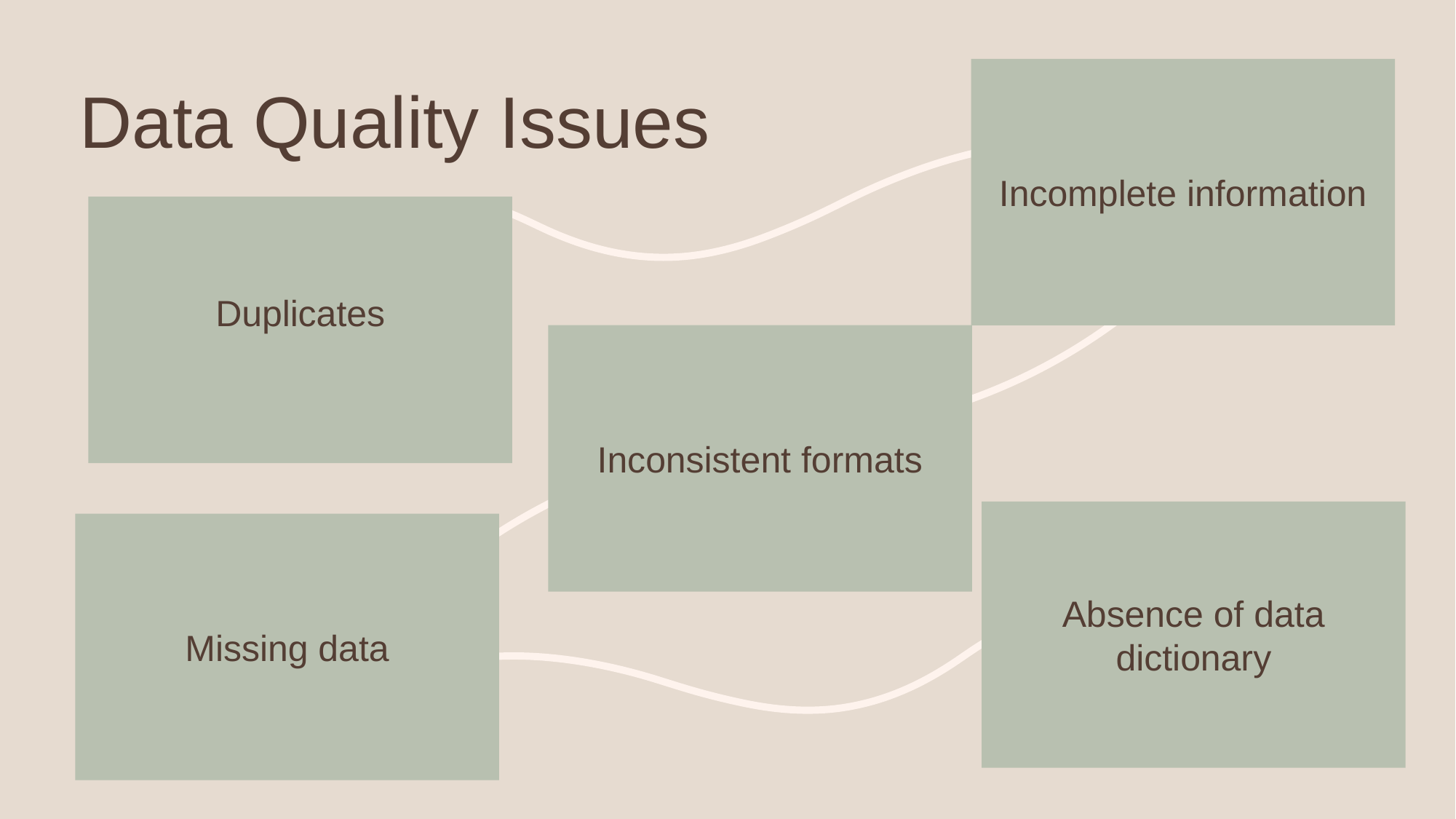

Incomplete information
# Data Quality Issues
Duplicates

Inconsistent formats
Absence of data dictionary
Missing data